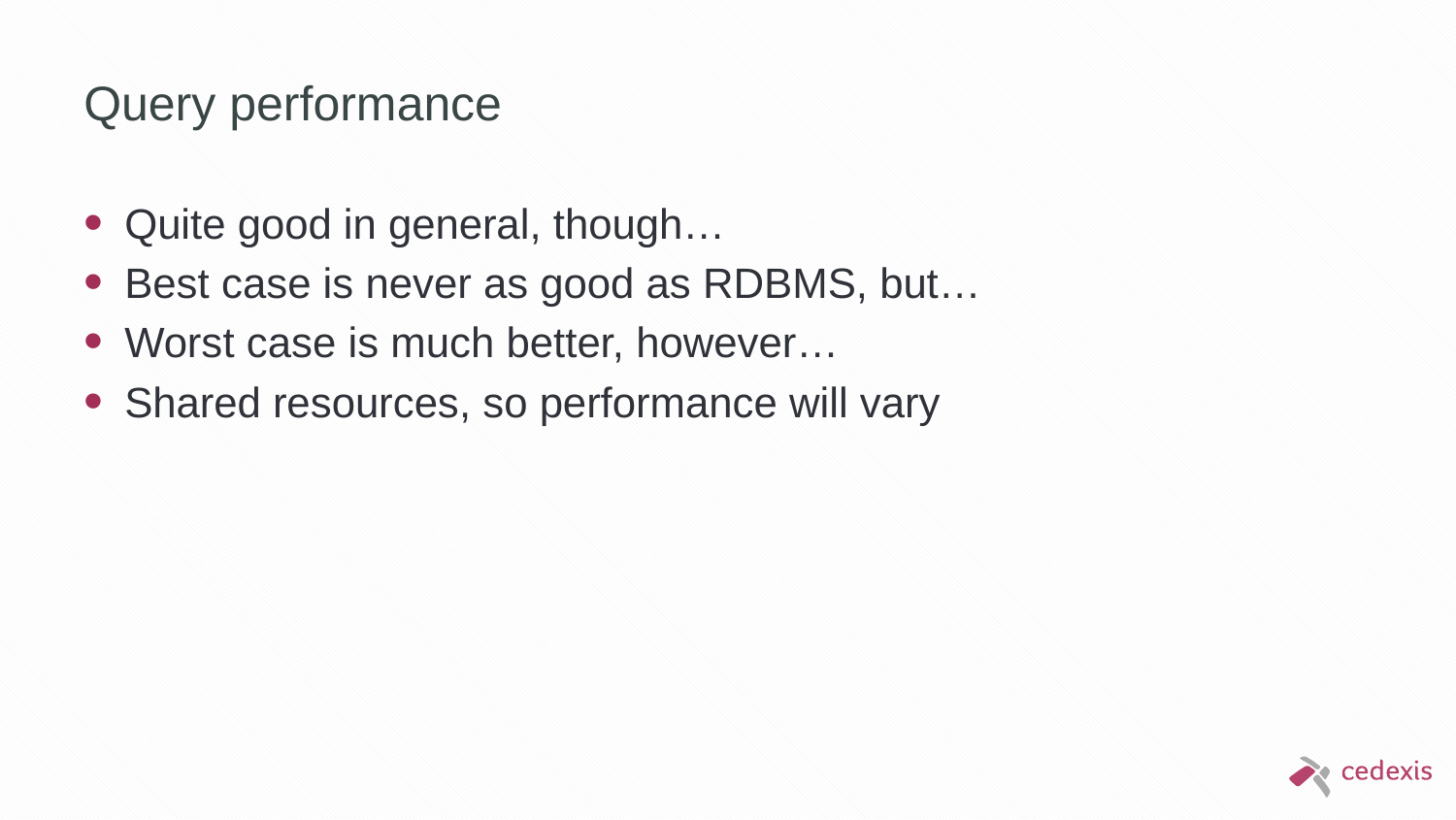

# Query performance
Quite good in general, though…
Best case is never as good as RDBMS, but…
Worst case is much better, however…
Shared resources, so performance will vary